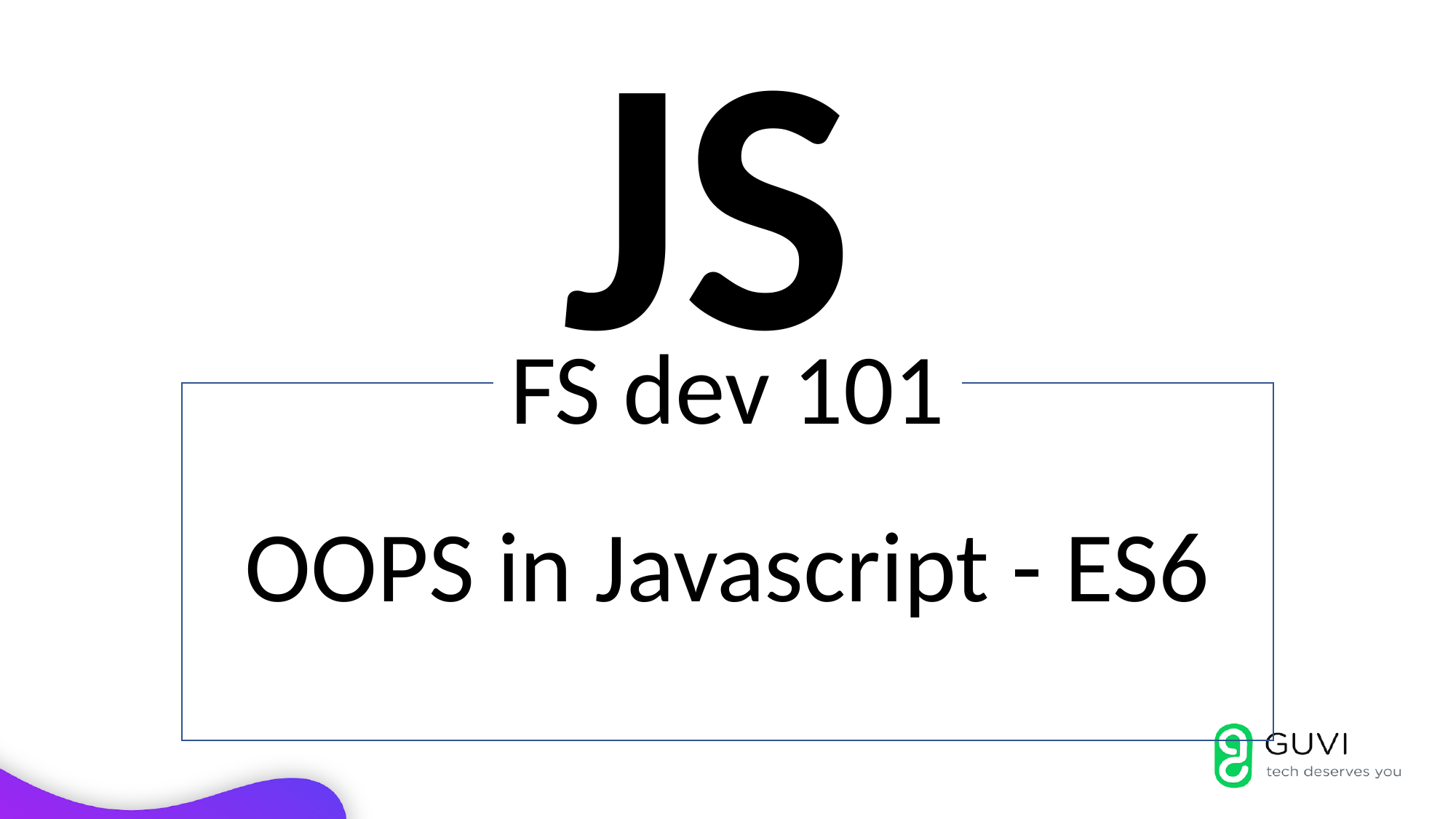

JS
FS dev 101
OOPS in Javascript - ES6